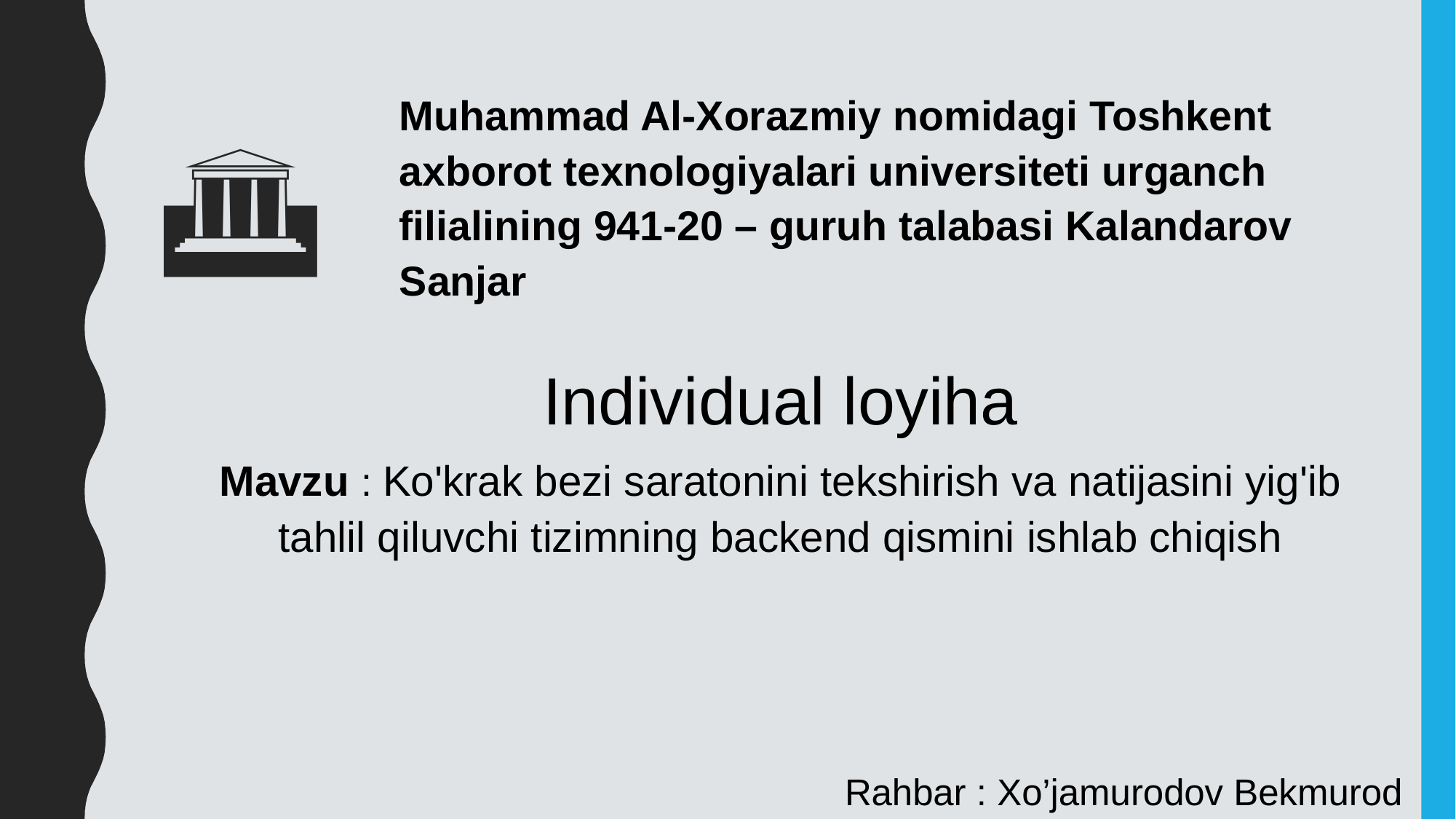

Muhammad Al-Xorazmiy nomidagi Toshkent axborot texnologiyalari universiteti urganch filialining 941-20 – guruh talabasi Kalandarov Sanjar
# 🏛️
Individual loyiha
Mavzu : Ko'krak bezi saratonini tekshirish va natijasini yig'ib tahlil qiluvchi tizimning backend qismini ishlab chiqish

Rahbar : Xo’jamurodov Bekmurod